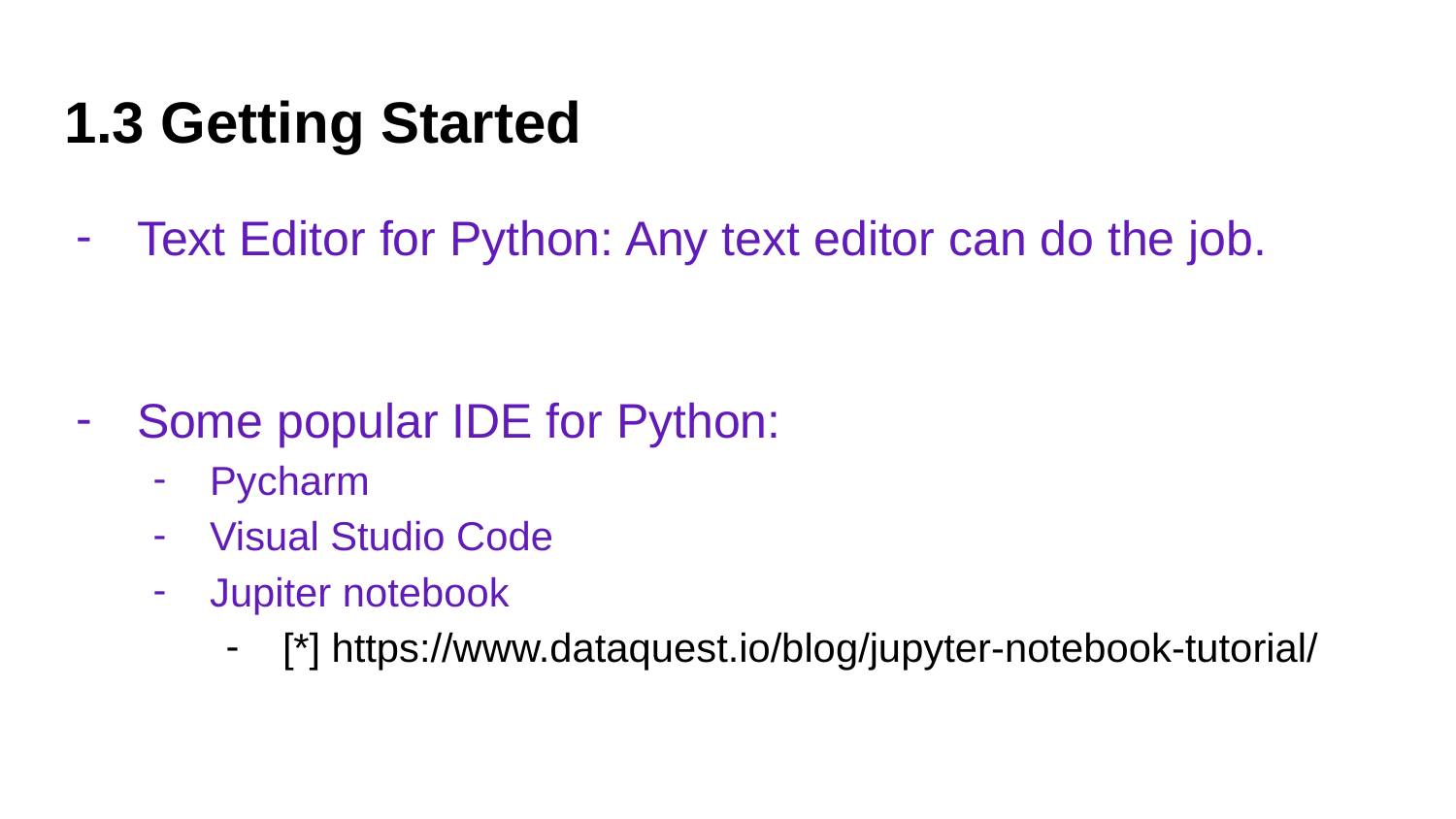

# 1.3 Getting Started

Text Editor for Python: Any text editor can do the job.

Some popular IDE for Python:
Pycharm
Visual Studio Code
Jupiter notebook
[*] https://www.dataquest.io/blog/jupyter-notebook-tutorial/